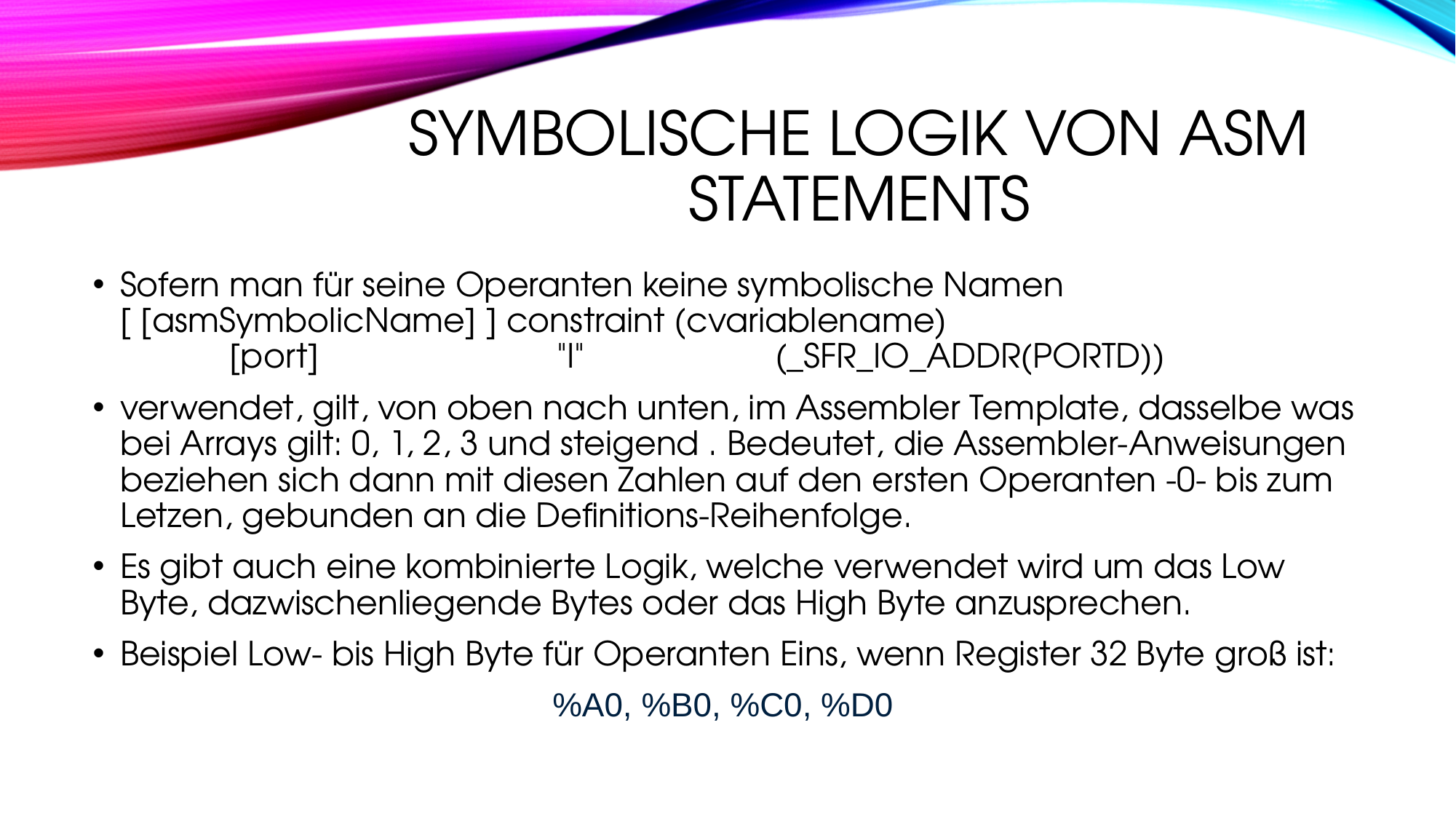

# Symbolische Logik von asm statements
Sofern man für seine Operanten keine symbolische Namen [ [asmSymbolicName] ] constraint (cvariablename)                                               	[port] 			"I" 		(_SFR_IO_ADDR(PORTD))
verwendet, gilt, von oben nach unten, im Assembler Template, dasselbe was bei Arrays gilt: 0, 1, 2, 3 und steigend . Bedeutet, die Assembler-Anweisungen beziehen sich dann mit diesen Zahlen auf den ersten Operanten -0- bis zum Letzen, gebunden an die Definitions-Reihenfolge.
Es gibt auch eine kombinierte Logik, welche verwendet wird um das Low Byte, dazwischenliegende Bytes oder das High Byte anzusprechen.
Beispiel Low- bis High Byte für Operanten Eins, wenn Register 32 Byte groß ist:
%A0, %B0, %C0, %D0